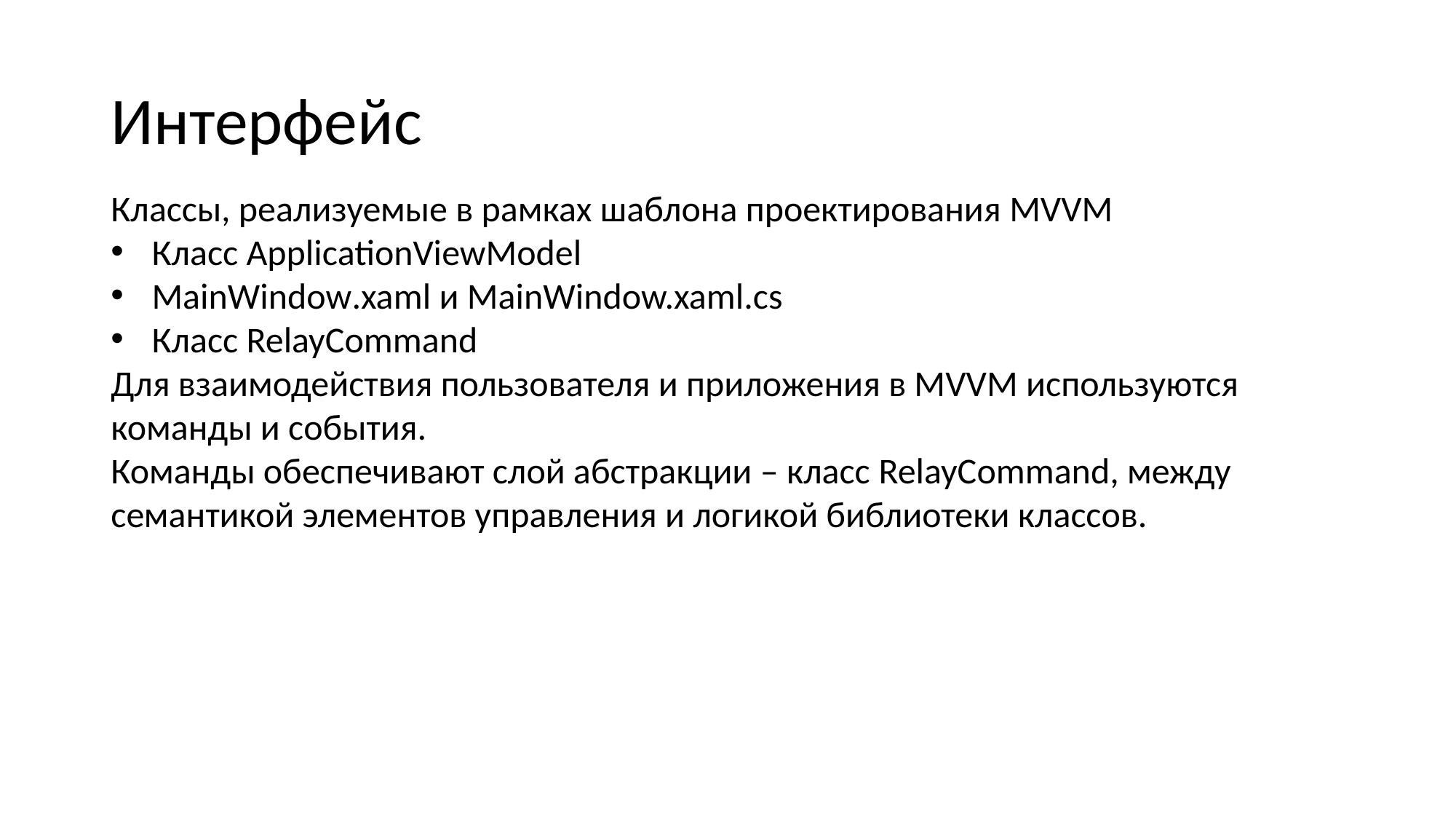

# Интерфейс
Классы, реализуемые в рамках шаблона проектирования MVVM
Класс ApplicationViewModel
MainWindow.xaml и MainWindow.xaml.cs
Класс RelayCommand
Для взаимодействия пользователя и приложения в MVVM используются команды и события.
Команды обеспечивают слой абстракции – класс RelayCommand, между семантикой элементов управления и логикой библиотеки классов.